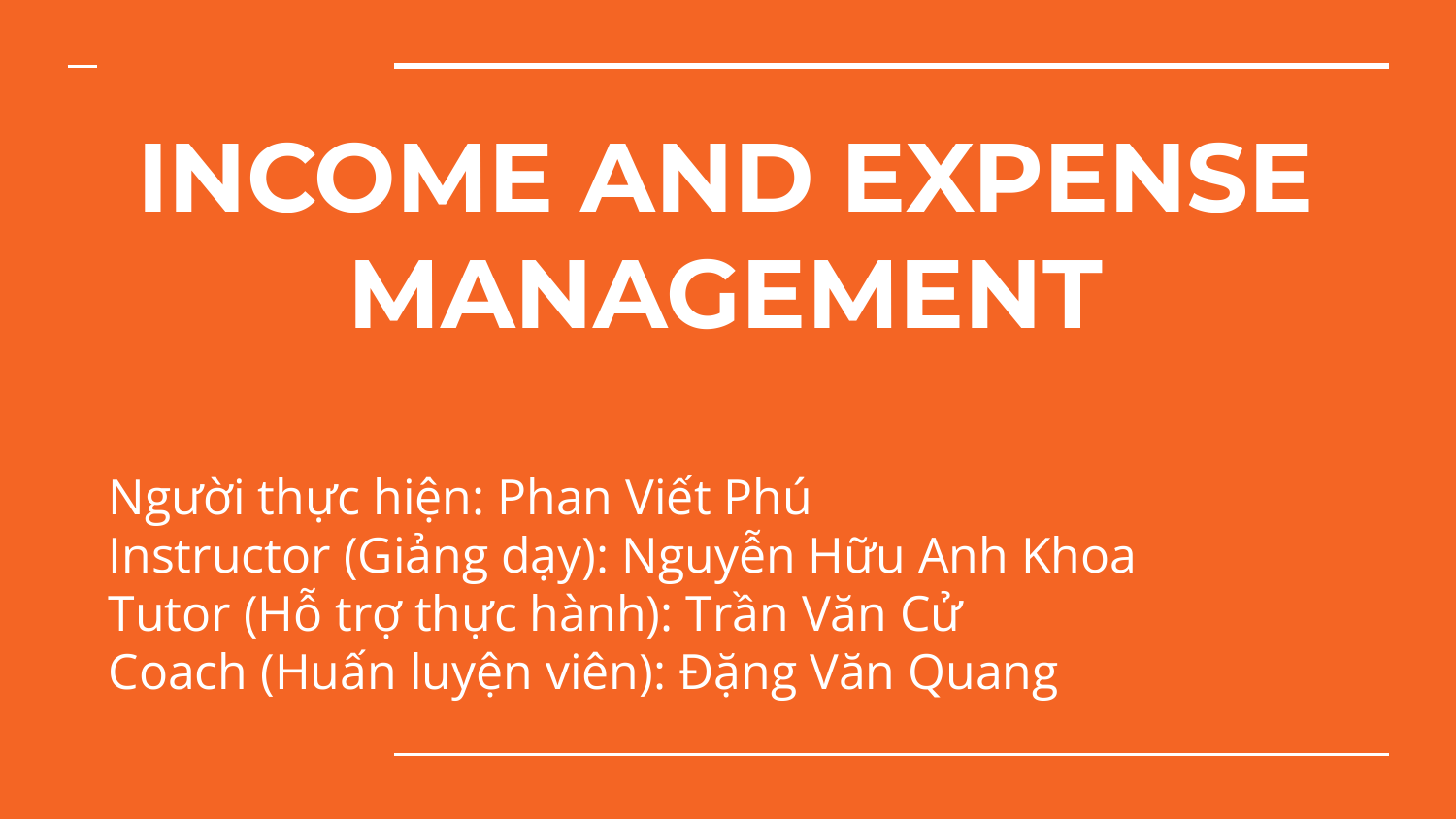

# INCOME AND EXPENSE MANAGEMENT
Người thực hiện: Phan Viết Phú
Instructor (Giảng dạy): Nguyễn Hữu Anh Khoa
Tutor (Hỗ trợ thực hành): Trần Văn Cử
Coach (Huấn luyện viên): Đặng Văn Quang